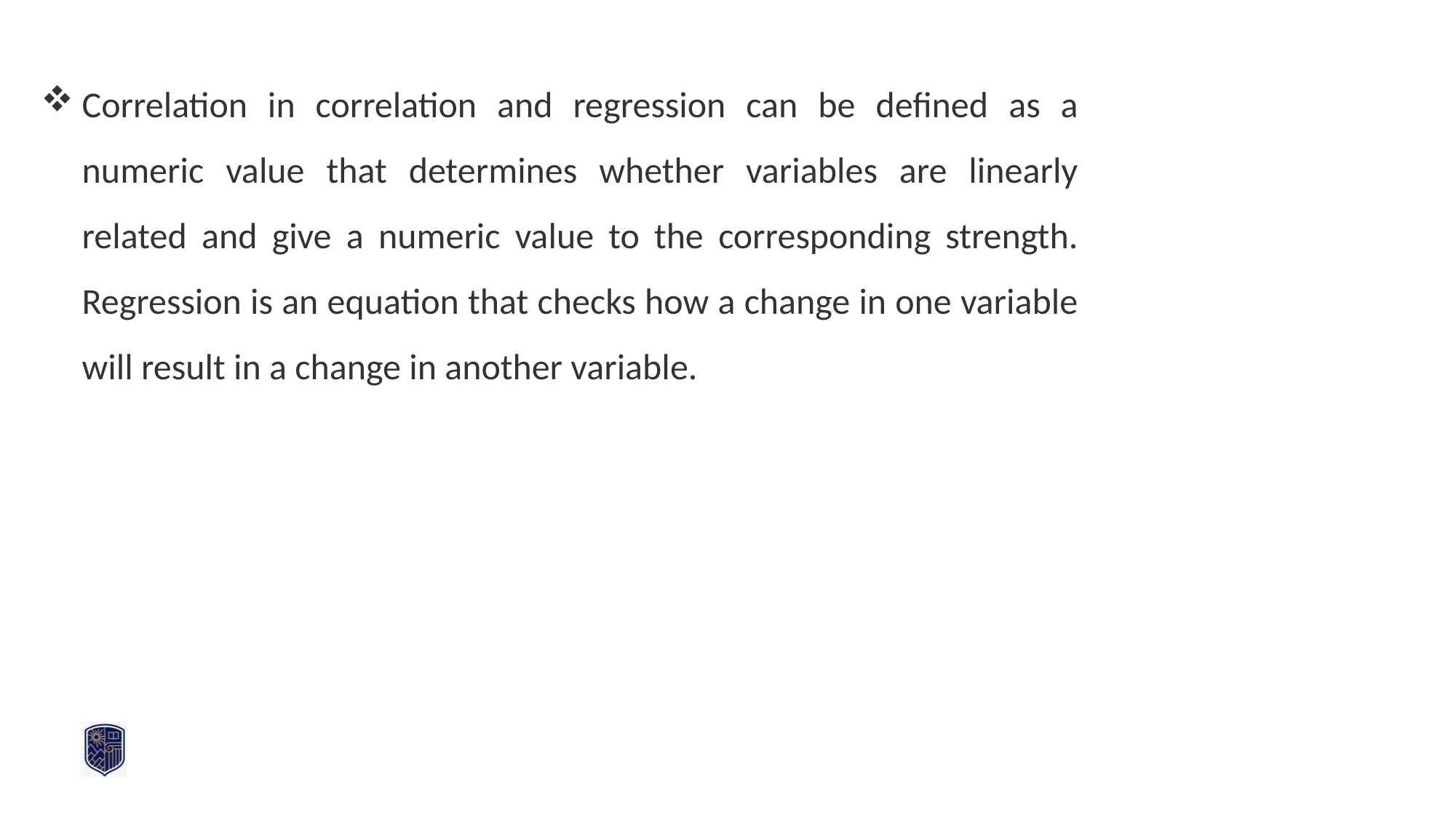

Correlation in correlation and regression can be defined as a numeric value that determines whether variables are linearly related and give a numeric value to the corresponding strength. Regression is an equation that checks how a change in one variable will result in a change in another variable.